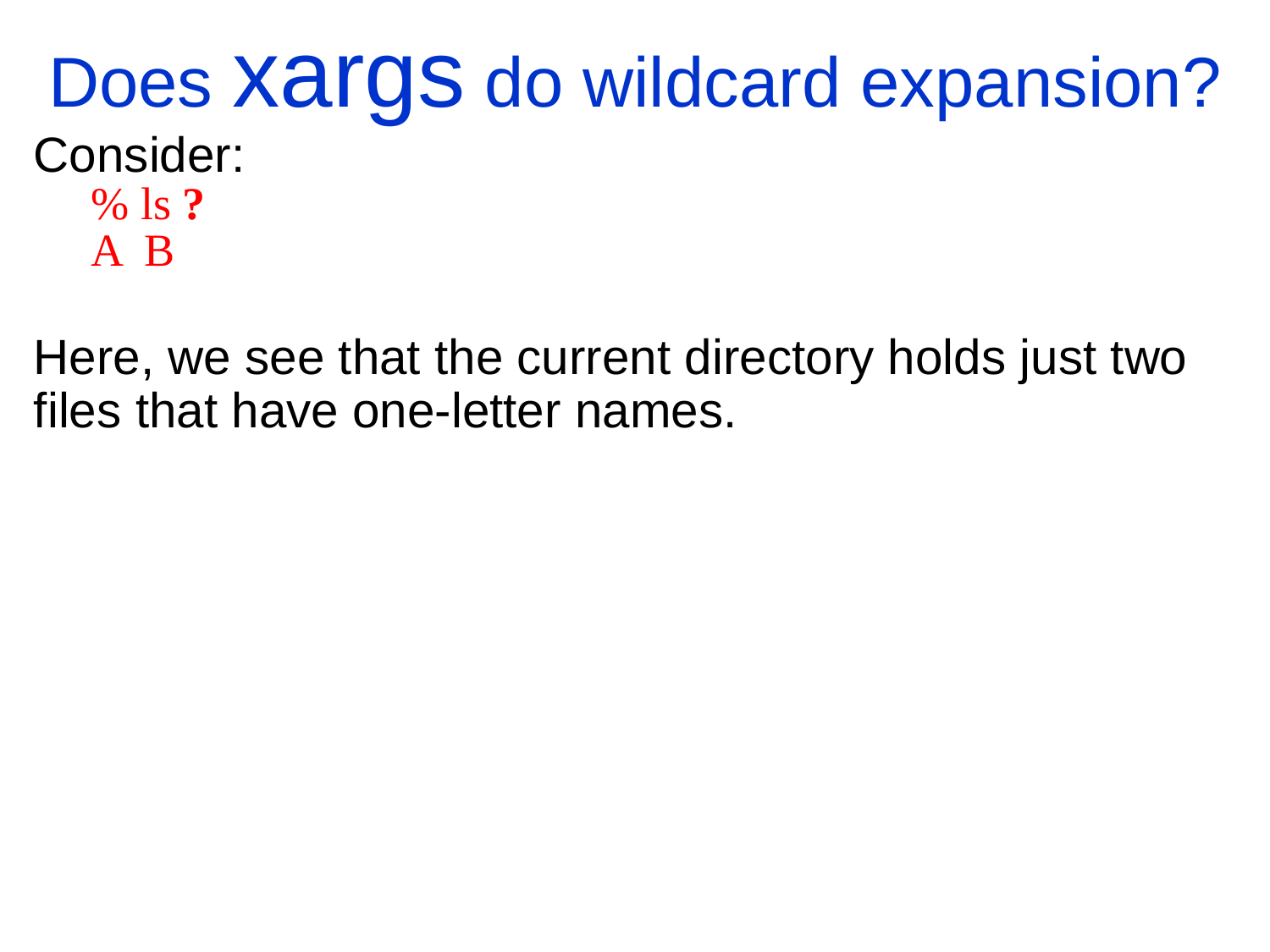

Does xargs do wildcard expansion?
Consider:
     % ls ?
     A  B

Here, we see that the current directory holds just two files that have one-letter names.